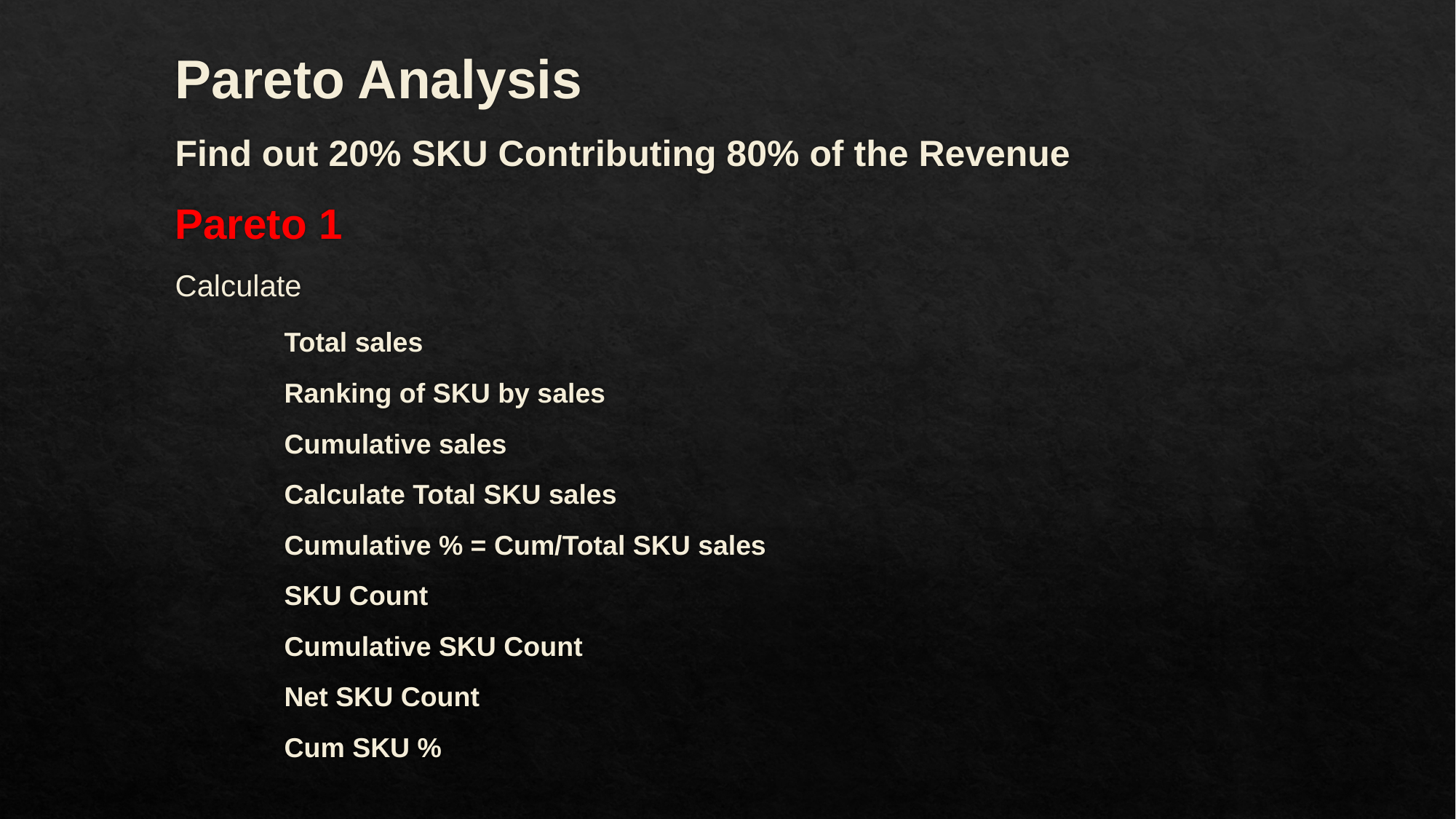

Pareto Analysis
Find out 20% SKU Contributing 80% of the Revenue
Pareto 1
Calculate
	Total sales
	Ranking of SKU by sales
	Cumulative sales
	Calculate Total SKU sales
	Cumulative % = Cum/Total SKU sales
	SKU Count
	Cumulative SKU Count
	Net SKU Count
	Cum SKU %